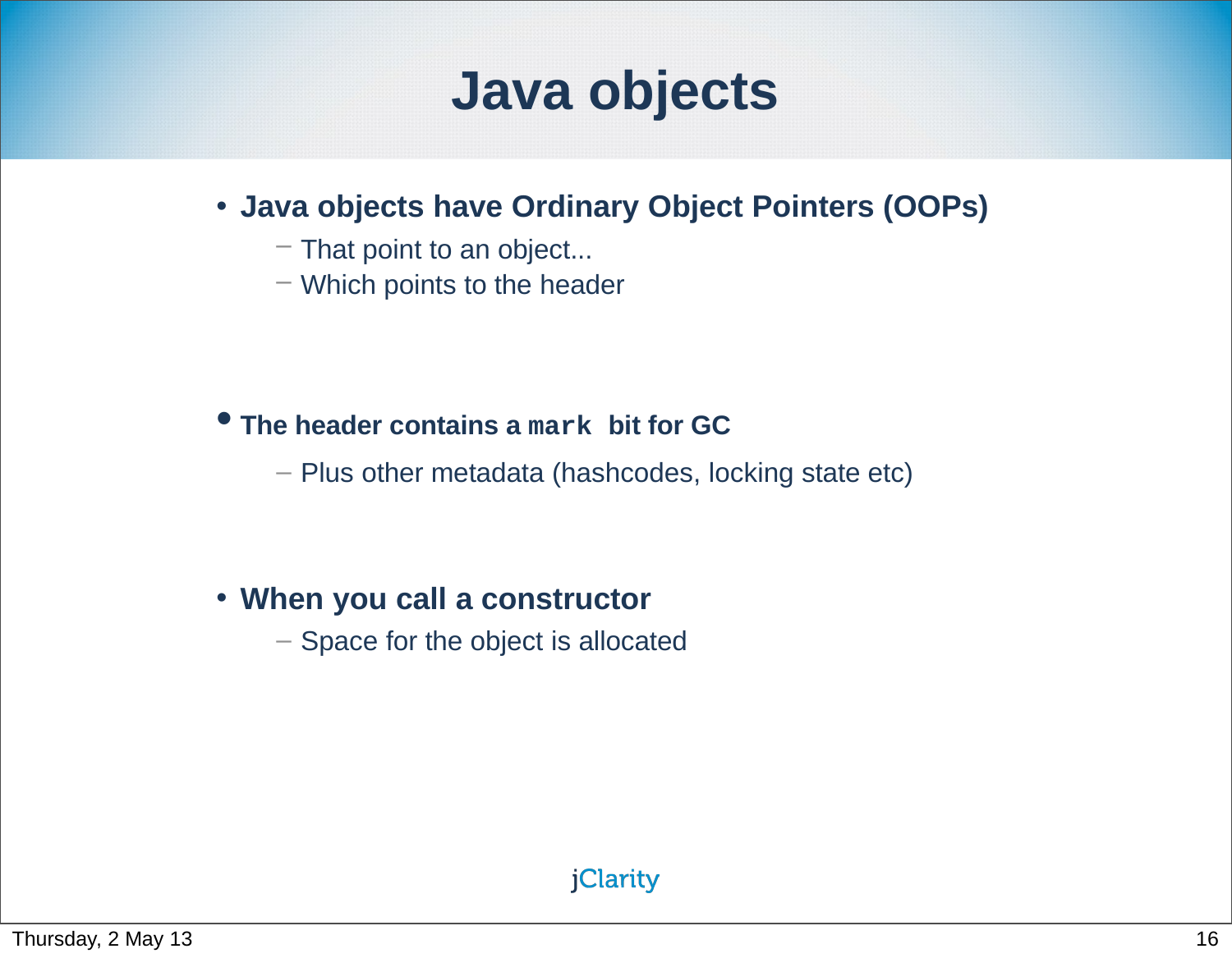

# Java objects
Java objects have Ordinary Object Pointers (OOPs)
That point to an object...
Which points to the header

The header contains a mark bit for GC
Plus other metadata (hashcodes, locking state etc)

When you call a constructor
Space for the object is allocated
Thursday, 2 May 13
16